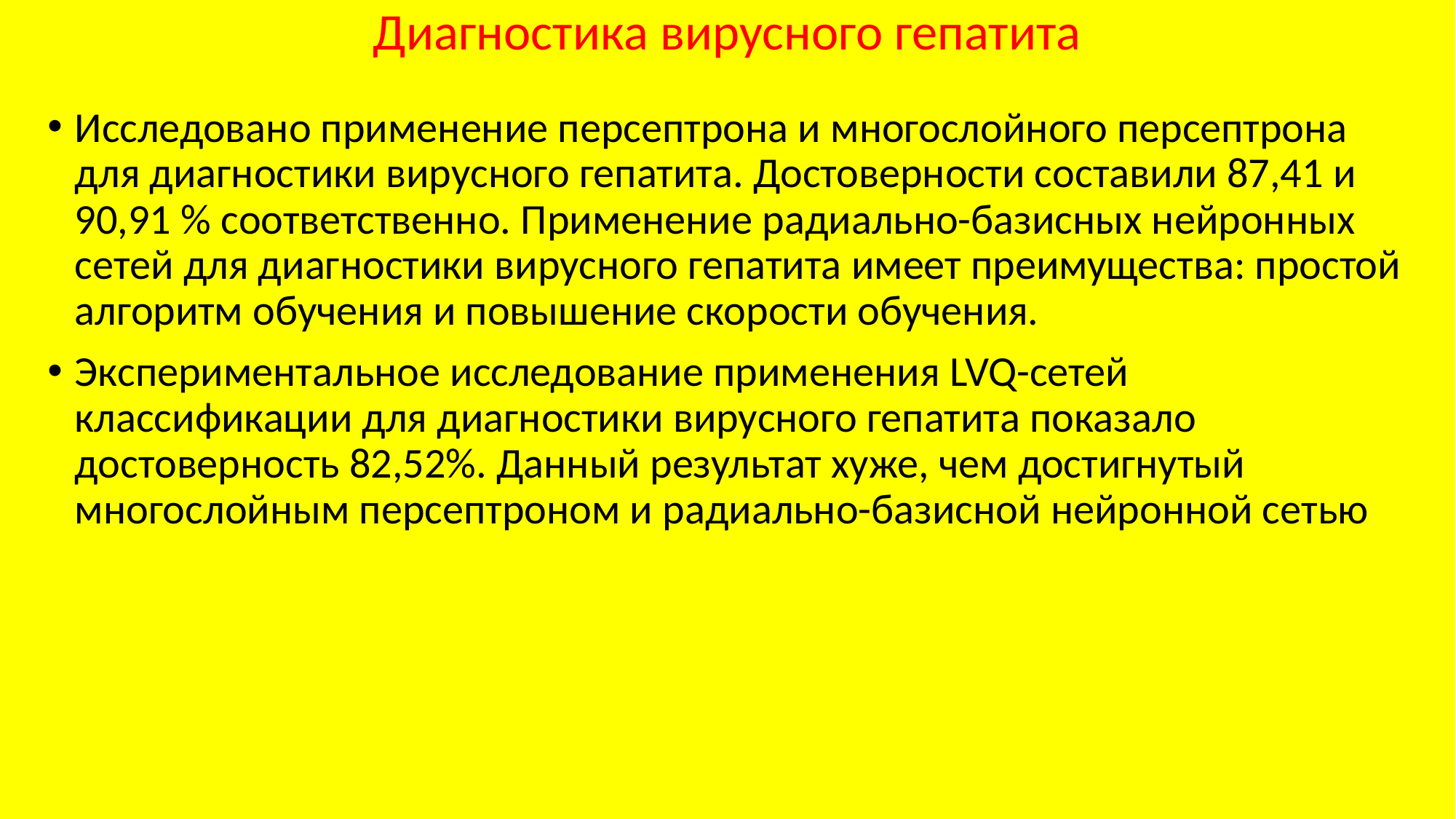

# Диагностика вирусного гепатита
Исследовано применение персептрона и многослойного персептрона для диагностики вирусного гепатита. Достоверности составили 87,41 и 90,91 % соответственно. Применение радиально-базисных нейронных сетей для диагностики вирусного гепатита имеет преимущества: простой алгоритм обучения и повышение скорости обучения.
Экспериментальное исследование применения LVQ-сетей классификации для диагностики вирусного гепатита показало достоверность 82,52%. Данный результат хуже, чем достигнутый многослойным персептроном и радиально-базисной нейронной сетью